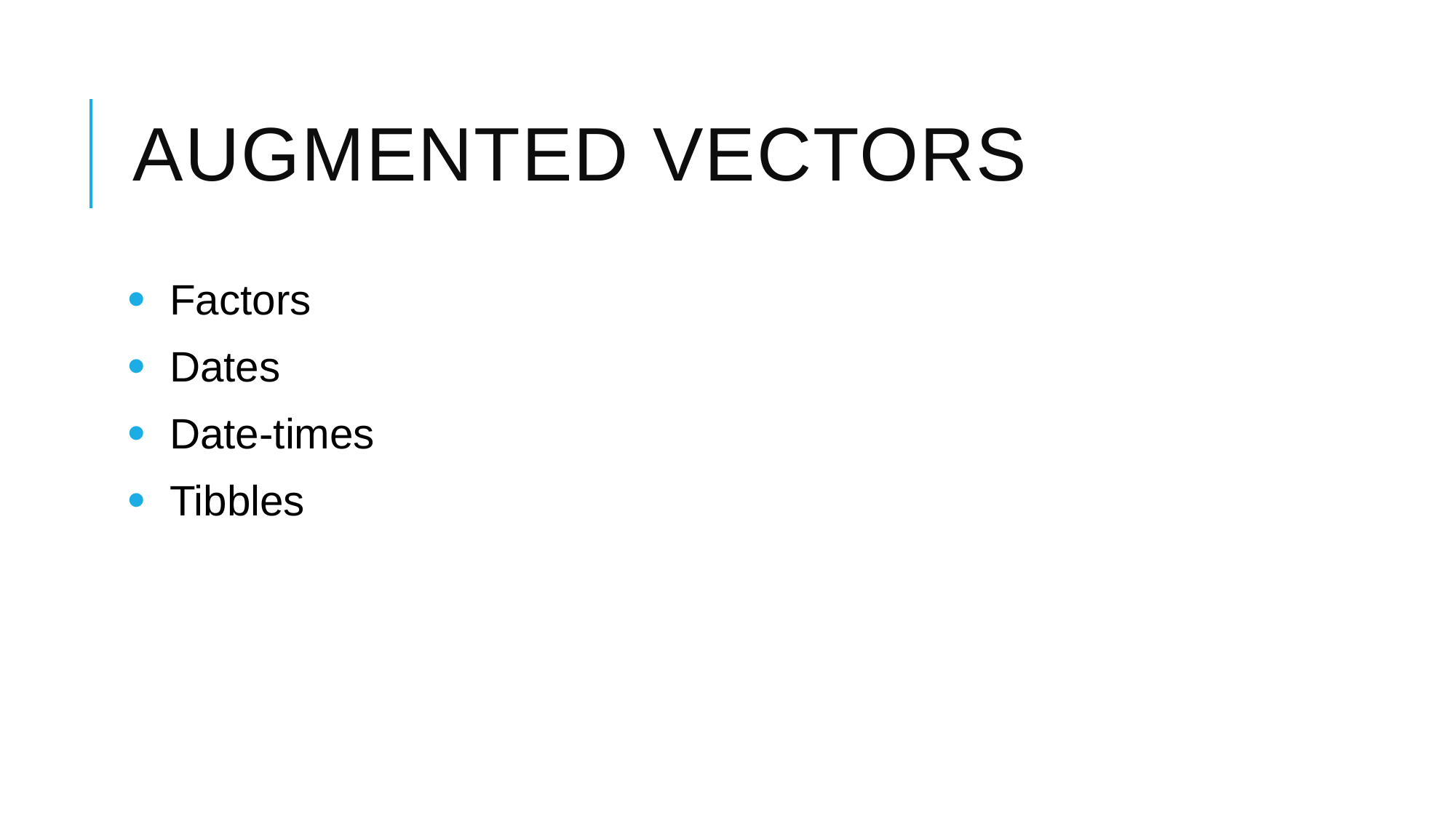

# Augmented vectors
Factors
Dates
Date-times
Tibbles